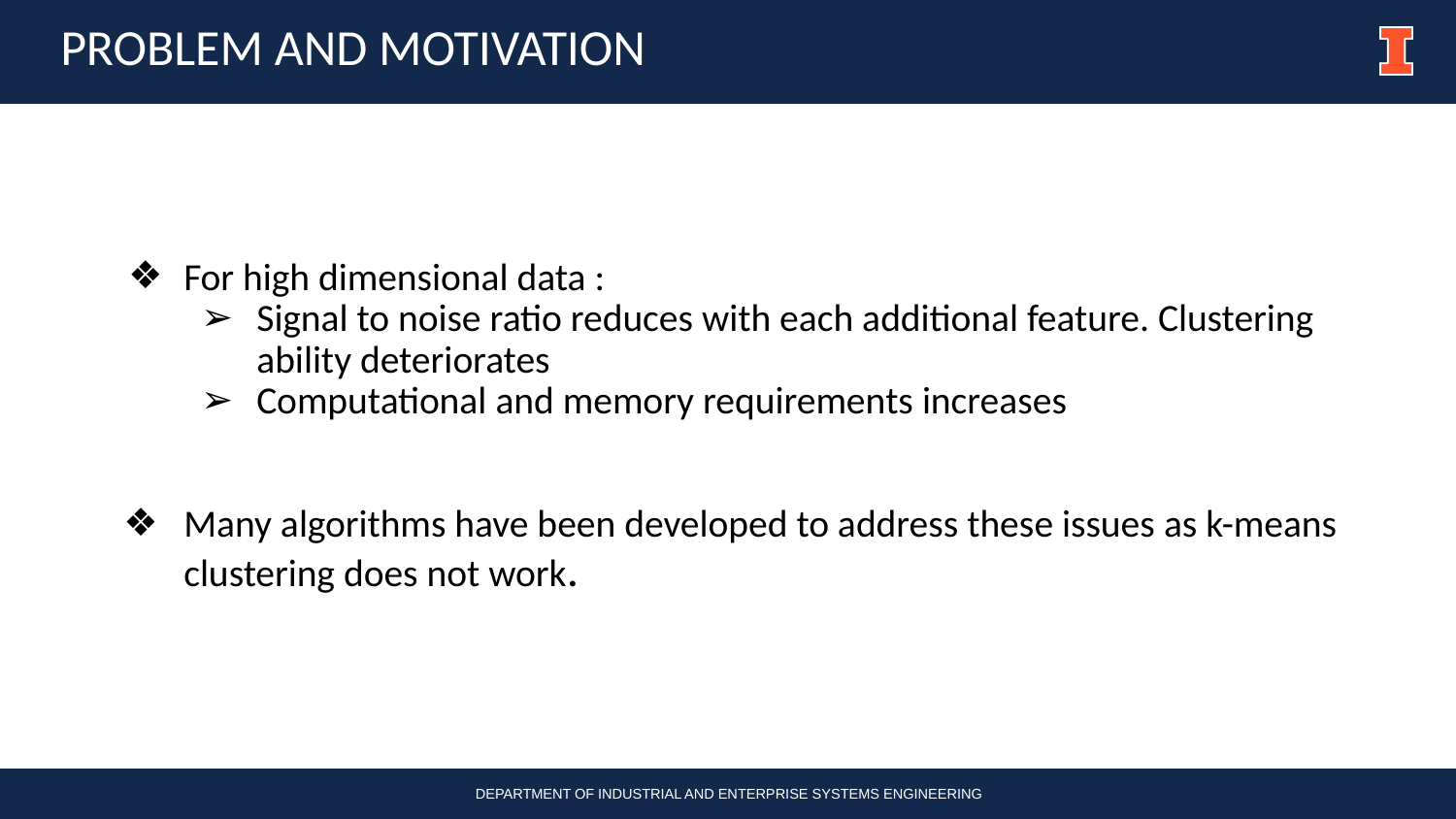

# PROBLEM AND MOTIVATION

For high dimensional data :
Signal to noise ratio reduces with each additional feature. Clustering ability deteriorates
Computational and memory requirements increases

Many algorithms have been developed to address these issues as k-means clustering does not work.